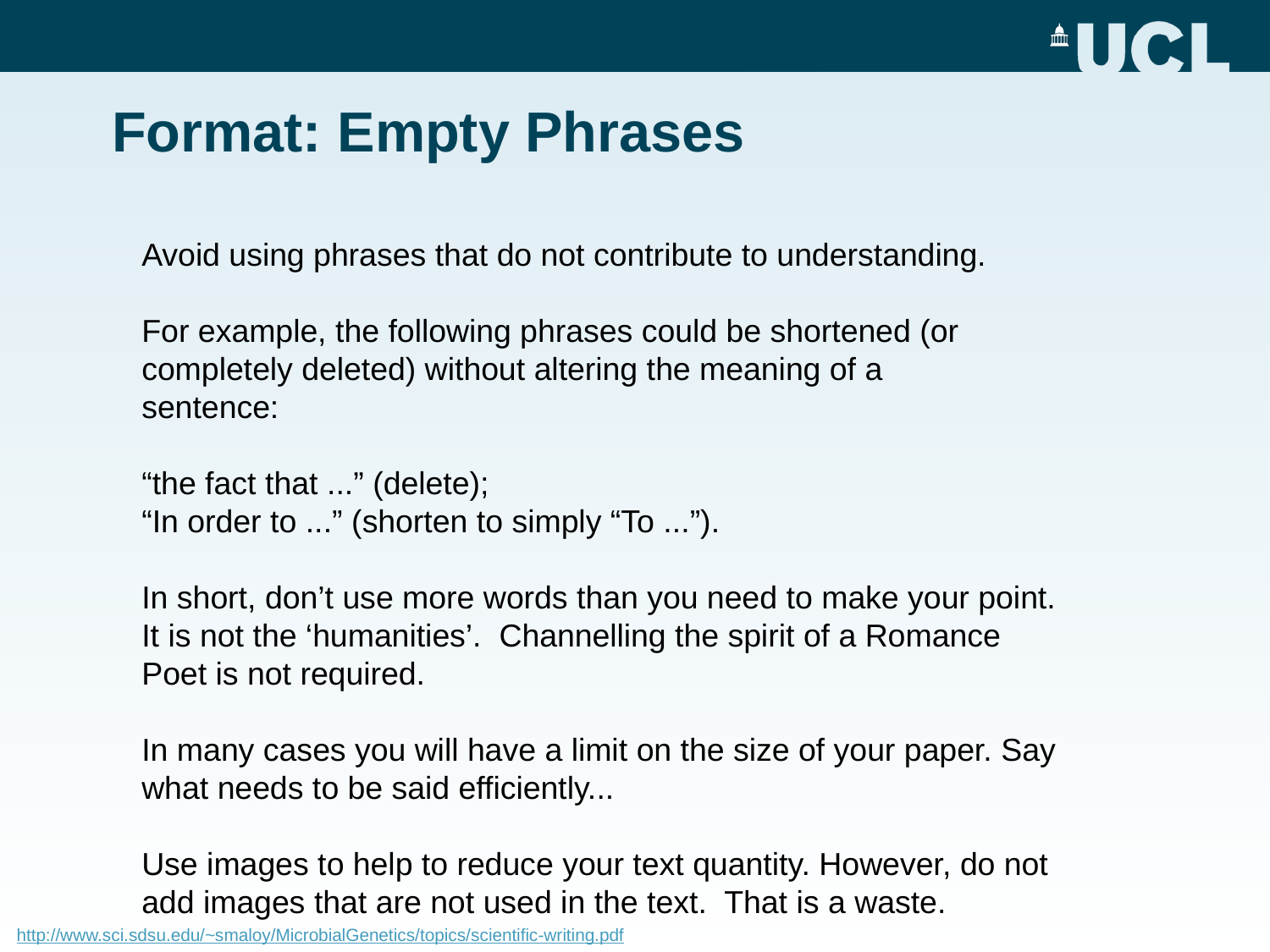

# Format: Empty Phrases
Avoid using phrases that do not contribute to understanding.

For example, the following phrases could be shortened (or completely deleted) without altering the meaning of a
sentence:

“the fact that ...” (delete);
“In order to ...” (shorten to simply “To ...”).

In short, don’t use more words than you need to make your point.
It is not the ‘humanities’.  Channelling the spirit of a Romance Poet is not required.

In many cases you will have a limit on the size of your paper. Say what needs to be said efficiently...

Use images to help to reduce your text quantity. However, do not add images that are not used in the text.  That is a waste.
http://www.sci.sdsu.edu/~smaloy/MicrobialGenetics/topics/scientific-writing.pdf